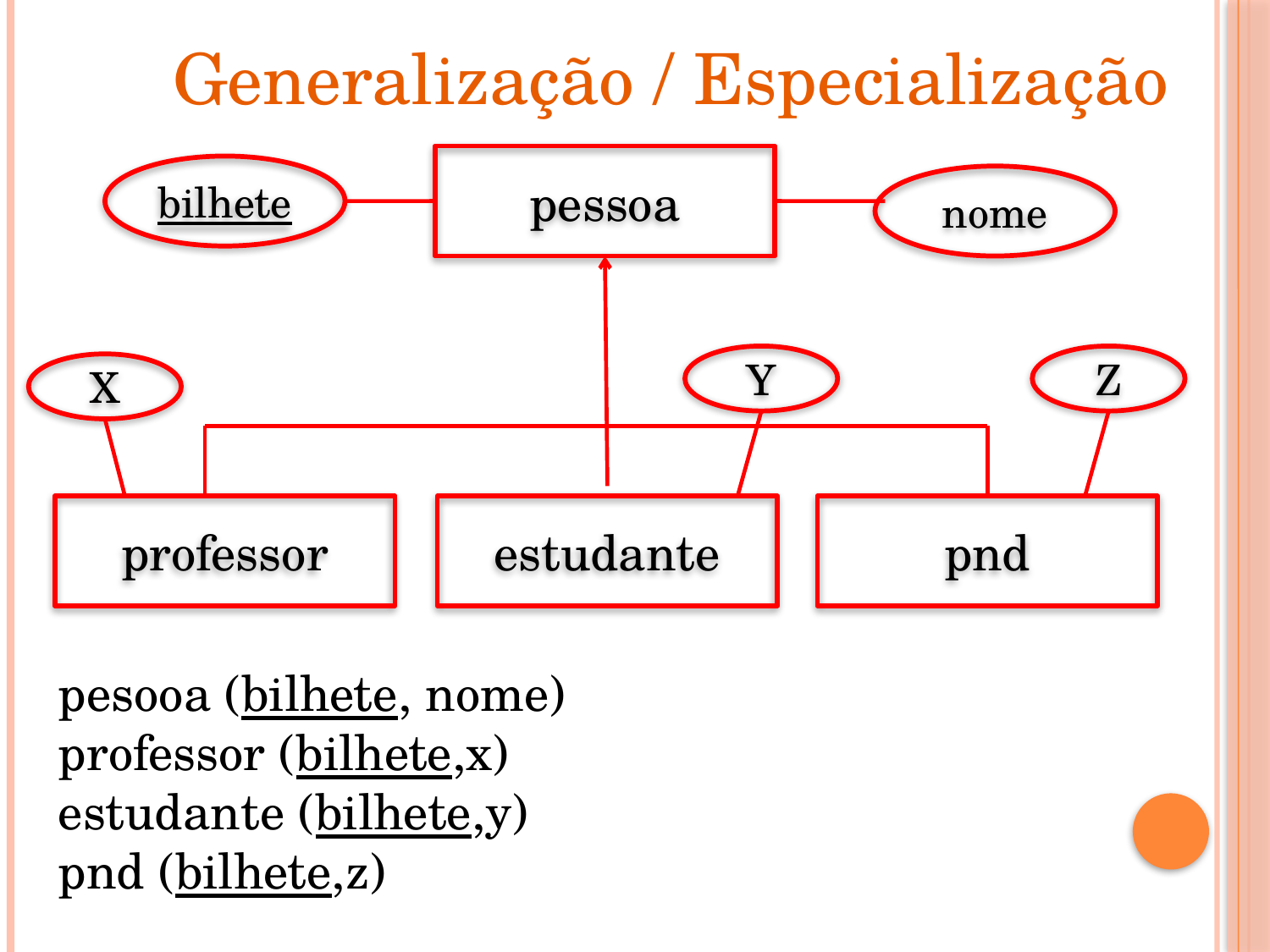

Generalização / Especialização
pessoa
bilhete
nome
Y
Z
X
professor
estudante
pnd
pesooa (bilhete, nome)
professor (bilhete,x)
estudante (bilhete,y)
pnd (bilhete,z)